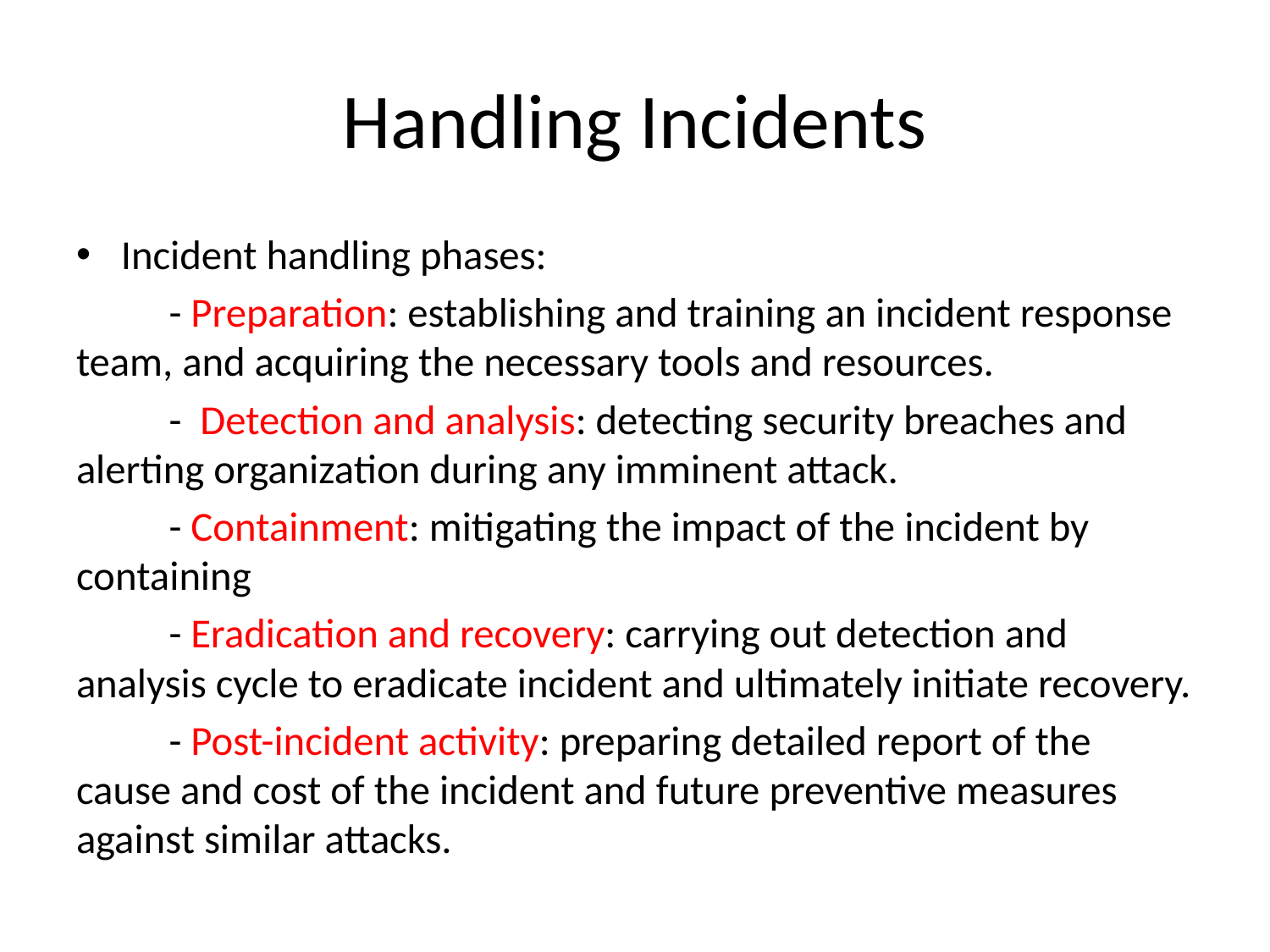

# Handling Incidents
Incident handling phases:
	- Preparation: establishing and training an incident response team, and acquiring the necessary tools and resources.
	-  Detection and analysis: detecting security breaches and alerting organization during any imminent attack.
	- Containment: mitigating the impact of the incident by containing
	- Eradication and recovery: carrying out detection and analysis cycle to eradicate incident and ultimately initiate recovery.
	- Post-incident activity: preparing detailed report of the cause and cost of the incident and future preventive measures against similar attacks.